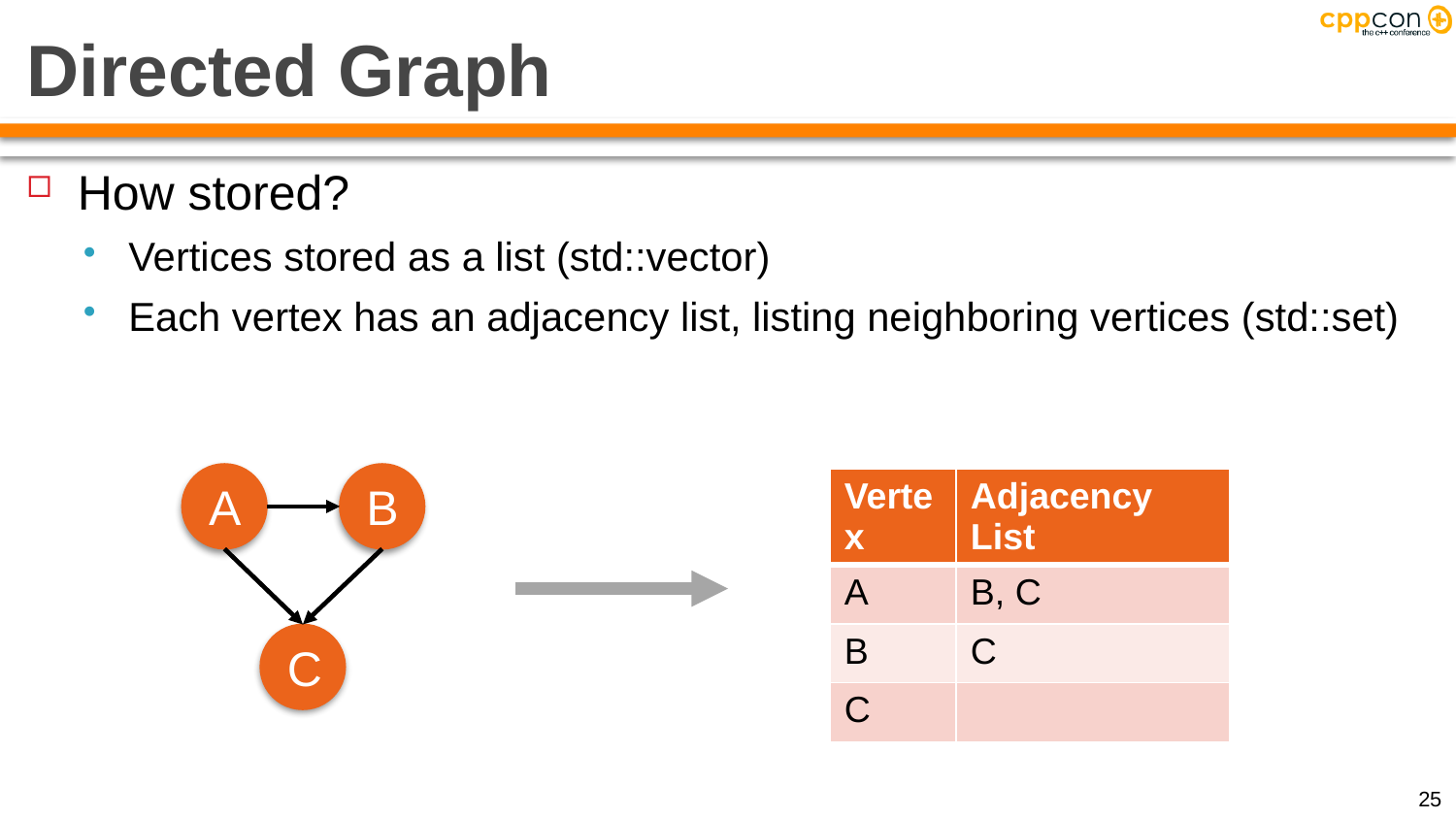

# Directed Graph
How stored?
Vertices stored as a list (std::vector)
Each vertex has an adjacency list, listing neighboring vertices (std::set)
A
B
| Vertex | Adjacency List |
| --- | --- |
| A | B, C |
| B | C |
| C |  |
C